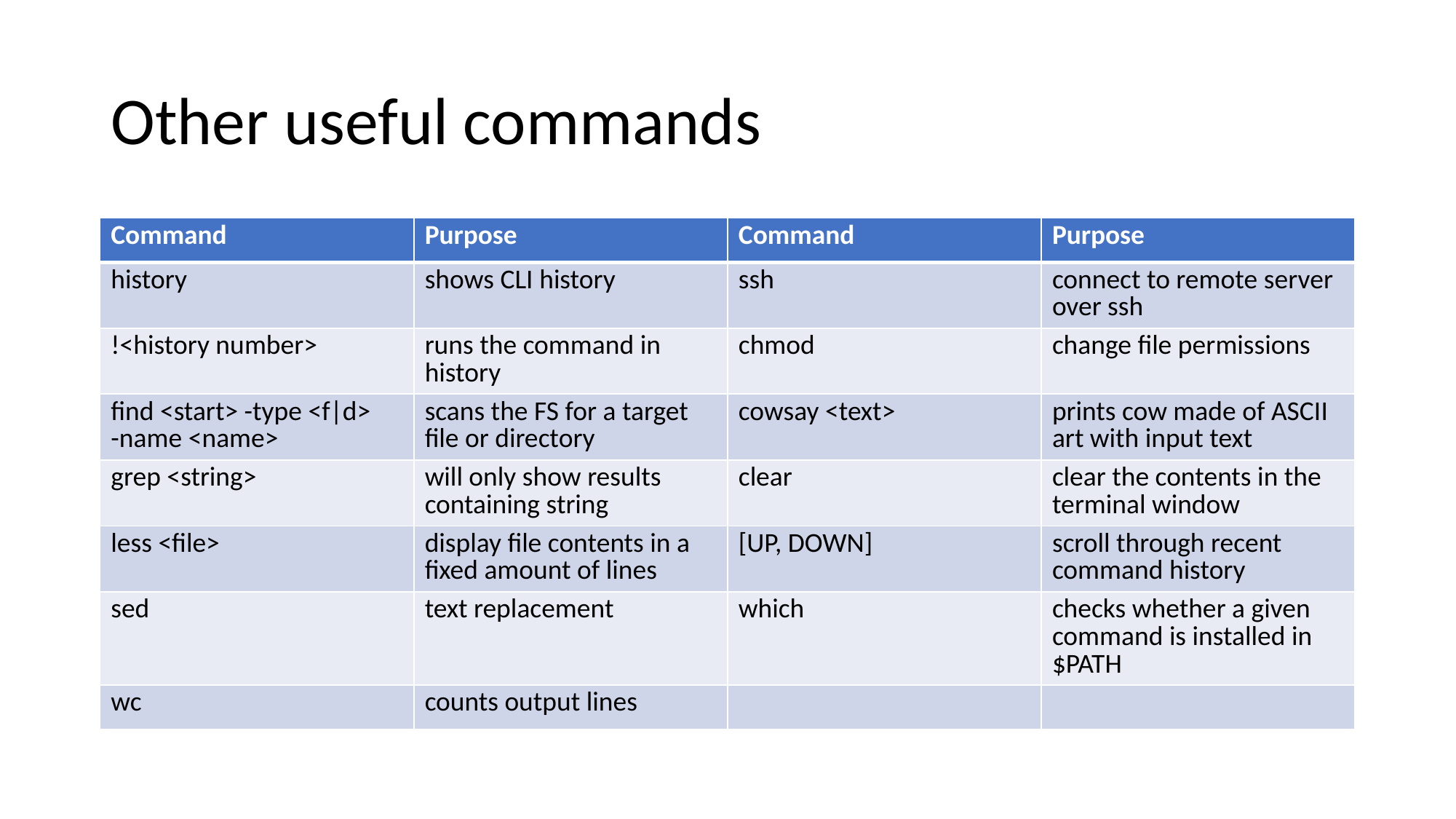

# Other useful commands
| Command | Purpose | Command | Purpose |
| --- | --- | --- | --- |
| history | shows CLI history | ssh | connect to remote server over ssh |
| !<history number> | runs the command in history | chmod | change file permissions |
| find <start> -type <f|d> -name <name> | scans the FS for a target file or directory | cowsay <text> | prints cow made of ASCII art with input text |
| grep <string> | will only show results containing string | clear | clear the contents in the terminal window |
| less <file> | display file contents in a fixed amount of lines | [UP, DOWN] | scroll through recent command history |
| sed | text replacement | which | checks whether a given command is installed in $PATH |
| wc | counts output lines |  |  |